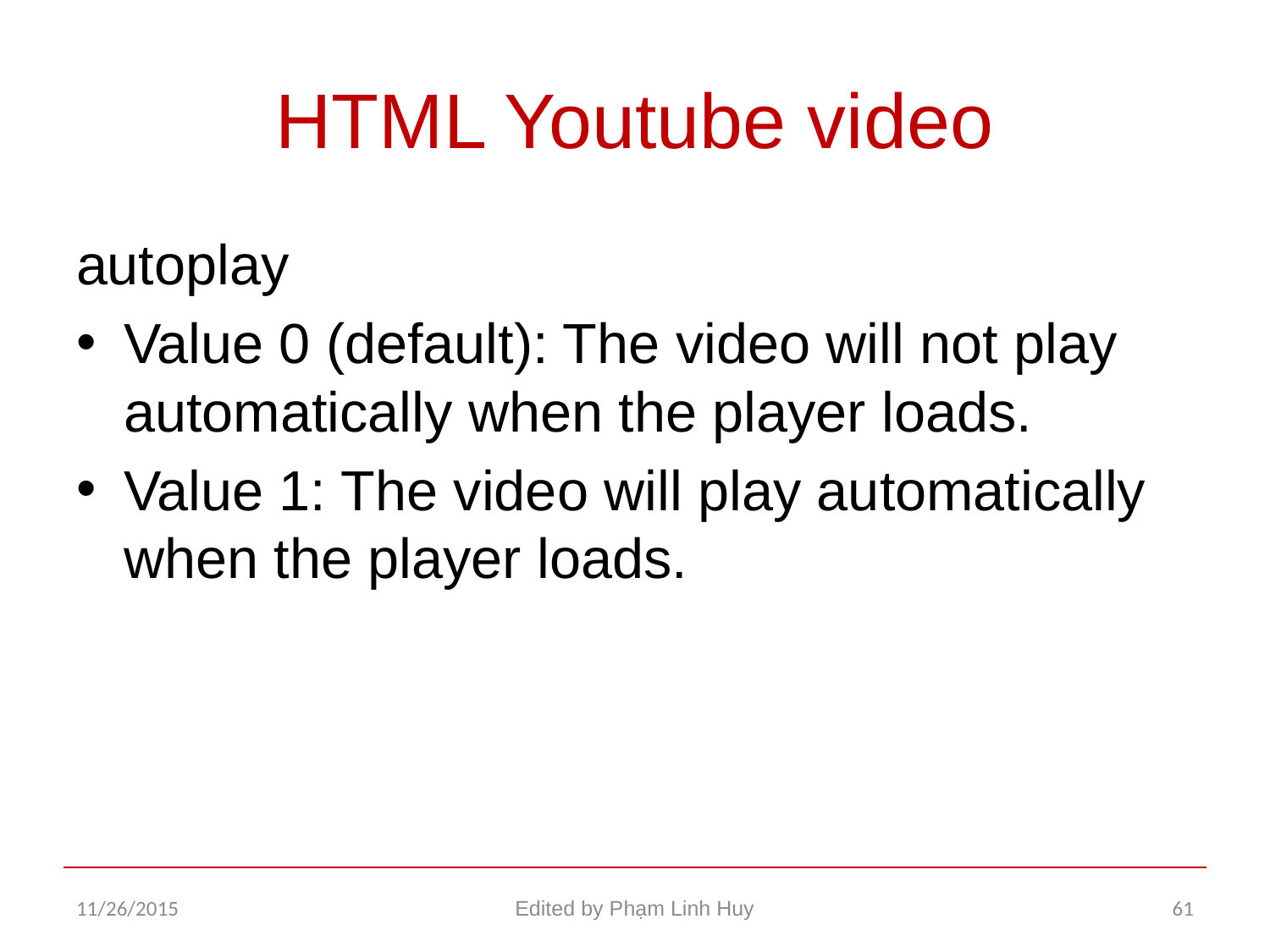

# HTML Youtube video
autoplay
Value 0 (default): The video will not play automatically when the player loads.
Value 1: The video will play automatically when the player loads.

11/26/2015
Edited by Phạm Linh Huy
61